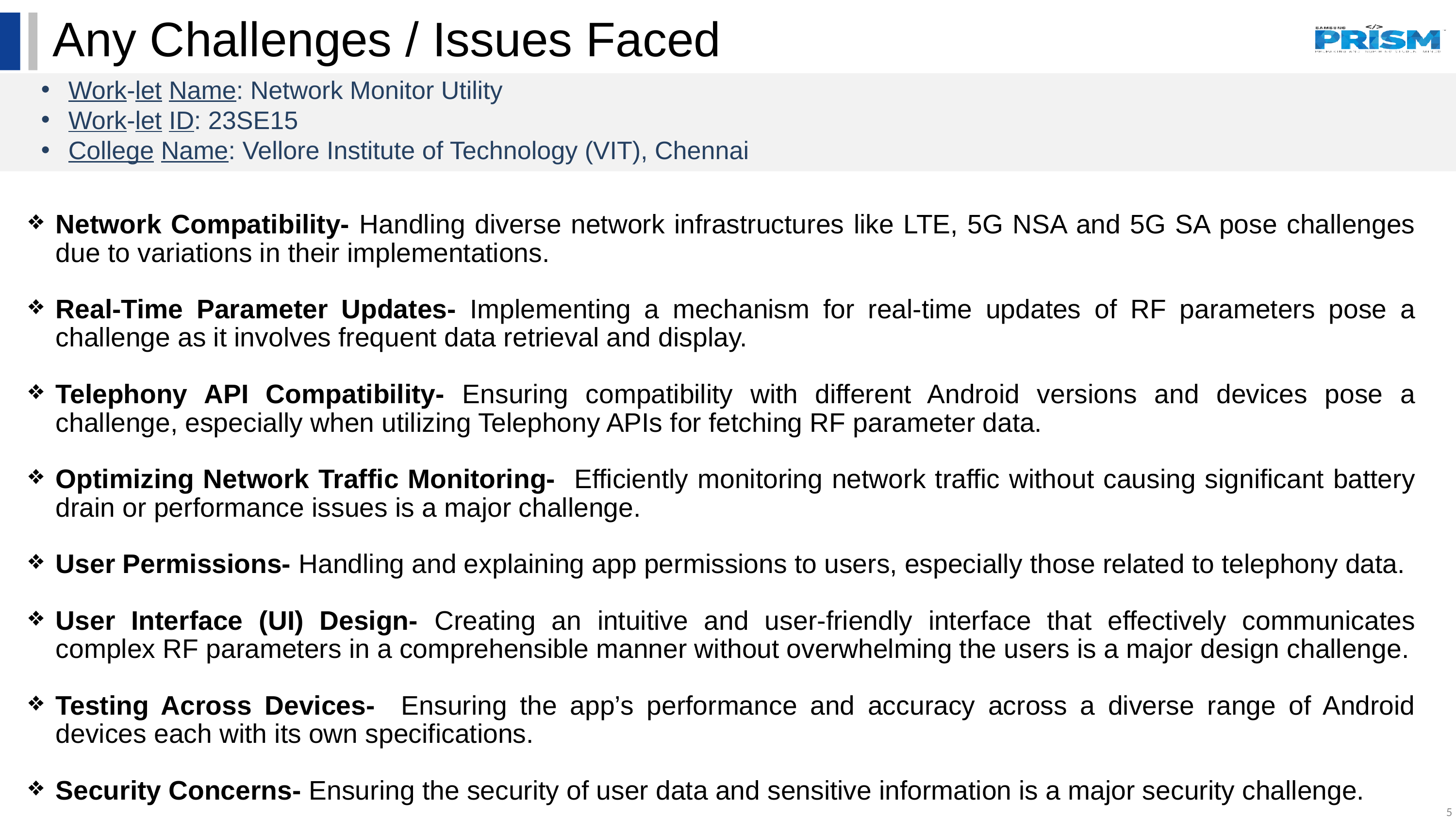

Any Challenges / Issues Faced

Work-let Name: Network Monitor Utility
Work-let ID: 23SE15
College Name: Vellore Institute of Technology (VIT), Chennai

Network Compatibility- Handling diverse network infrastructures like LTE, 5G NSA and 5G SA pose challenges due to variations in their implementations.

Real-Time Parameter Updates- Implementing a mechanism for real-time updates of RF parameters pose a challenge as it involves frequent data retrieval and display.

Telephony API Compatibility- Ensuring compatibility with different Android versions and devices pose a challenge, especially when utilizing Telephony APIs for fetching RF parameter data.

Optimizing Network Traffic Monitoring-  Efficiently monitoring network traffic without causing significant battery drain or performance issues is a major challenge.

User Permissions- Handling and explaining app permissions to users, especially those related to telephony data.

User Interface (UI) Design- Creating an intuitive and user-friendly interface that effectively communicates complex RF parameters in a comprehensible manner without overwhelming the users is a major design challenge.

Testing Across Devices-  Ensuring the app’s performance and accuracy across a diverse range of Android devices each with its own specifications.

Security Concerns- Ensuring the security of user data and sensitive information is a major security challenge.
5